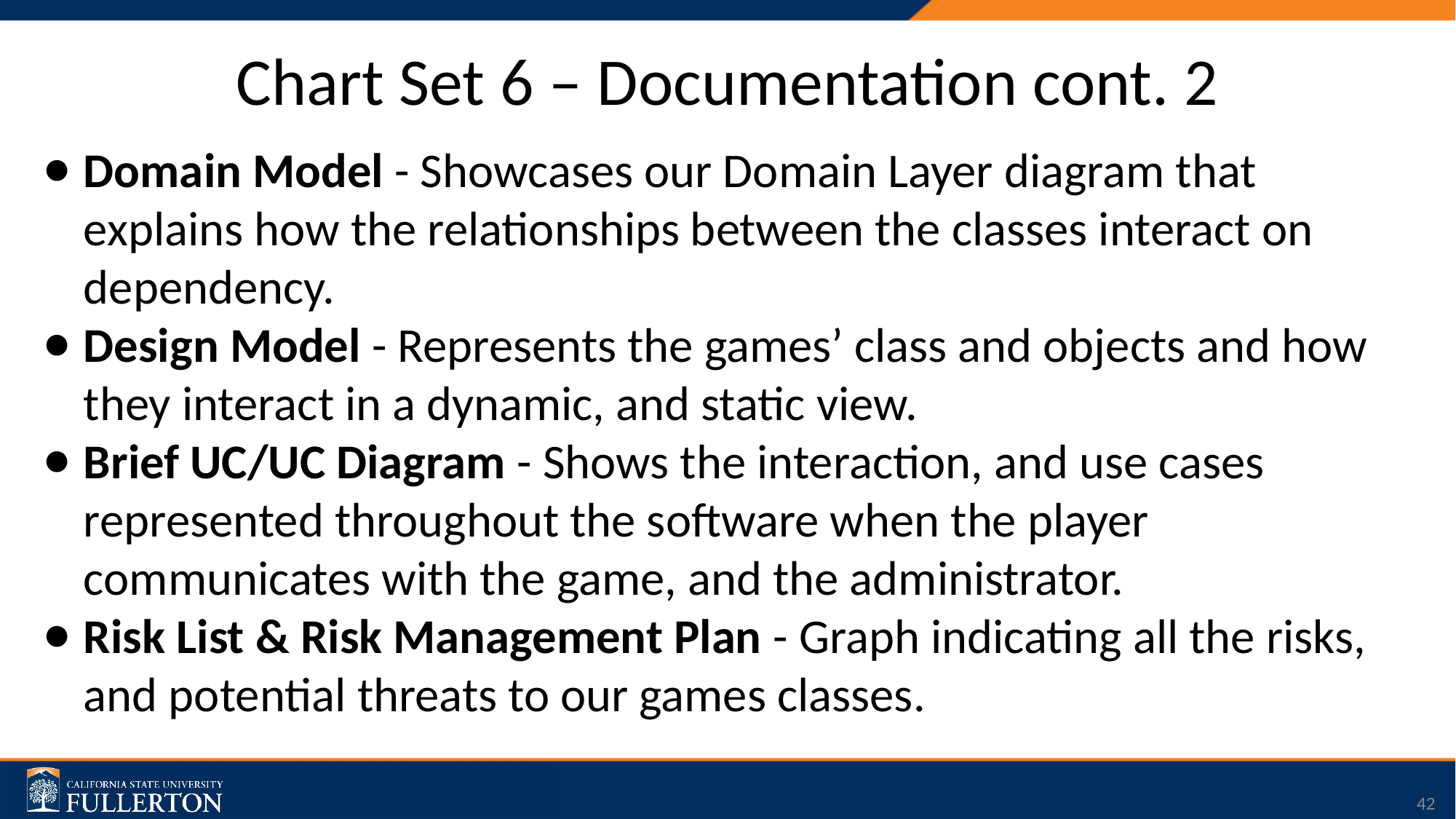

# Chart Set 6 – Documentation cont. 2
Domain Model - Showcases our Domain Layer diagram that explains how the relationships between the classes interact on dependency.
Design Model - Represents the games’ class and objects and how they interact in a dynamic, and static view.
Brief UC/UC Diagram - Shows the interaction, and use cases represented throughout the software when the player communicates with the game, and the administrator.
Risk List & Risk Management Plan - Graph indicating all the risks, and potential threats to our games classes.

42